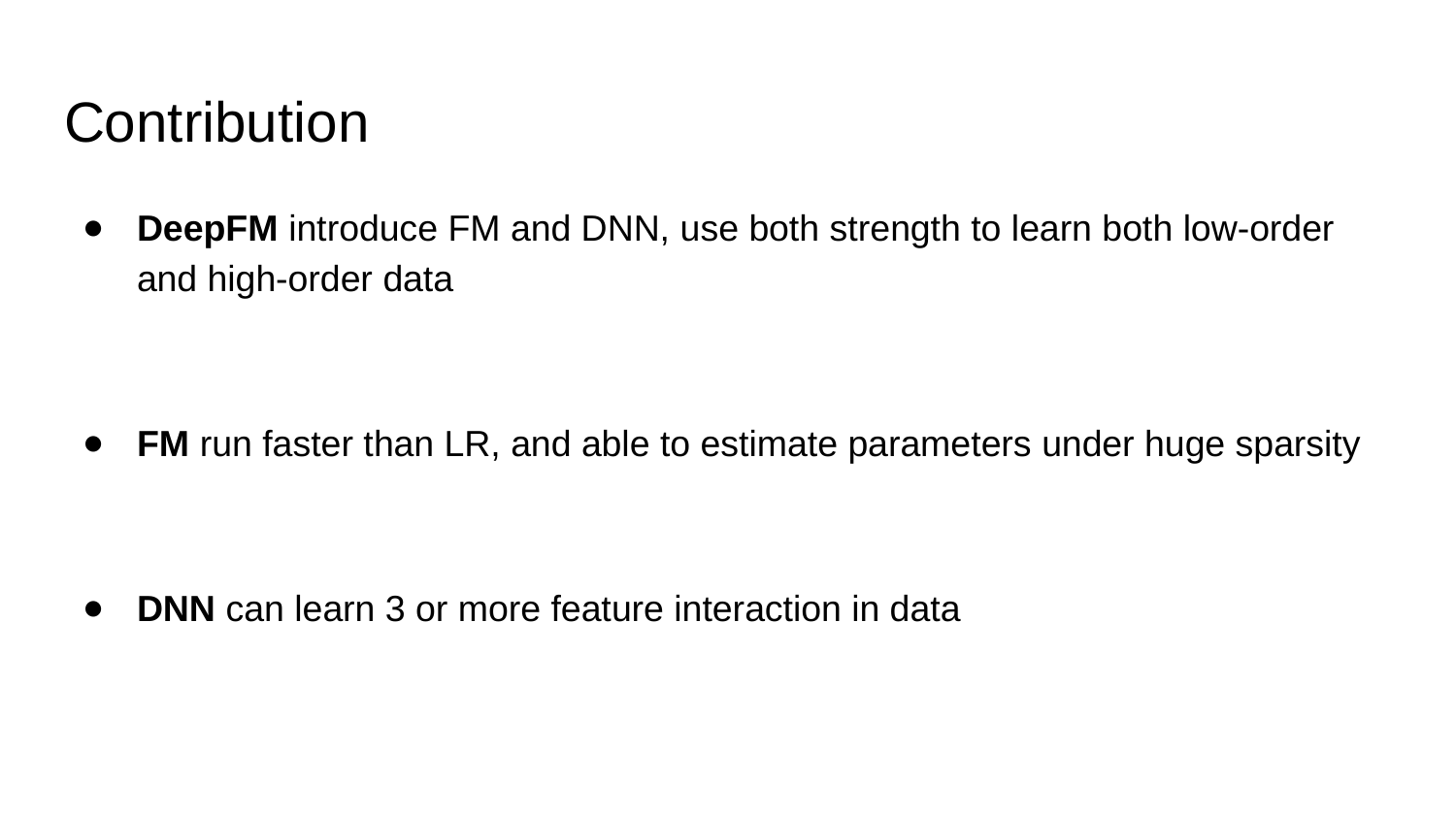

# Contribution
DeepFM introduce FM and DNN, use both strength to learn both low-order and high-order data

FM run faster than LR, and able to estimate parameters under huge sparsity

DNN can learn 3 or more feature interaction in data